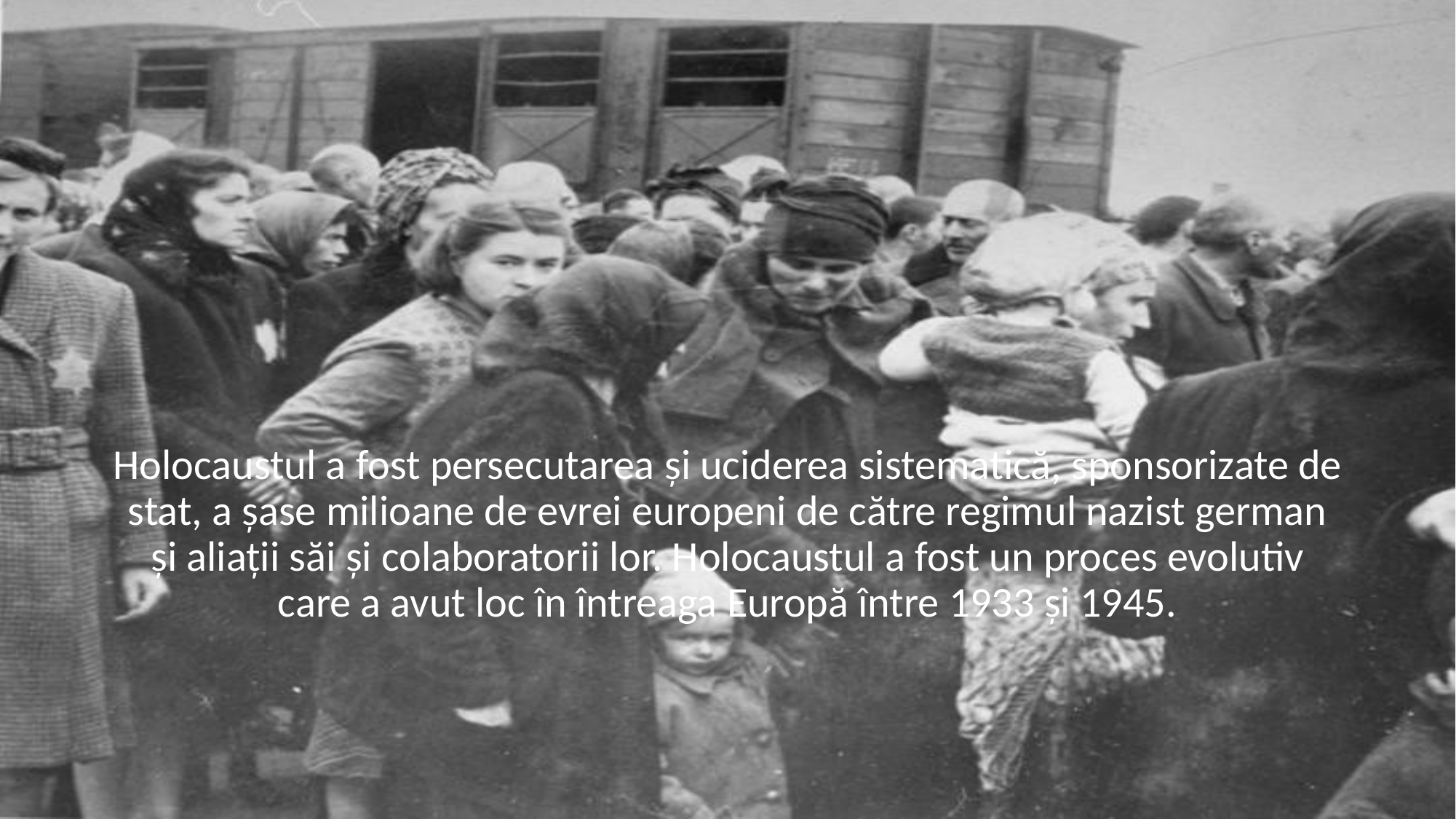

Holocaustul a fost persecutarea și uciderea sistematică, sponsorizate de stat, a șase milioane de evrei europeni de către regimul nazist german și aliații săi și colaboratorii lor. Holocaustul a fost un proces evolutiv care a avut loc în întreaga Europă între 1933 și 1945.